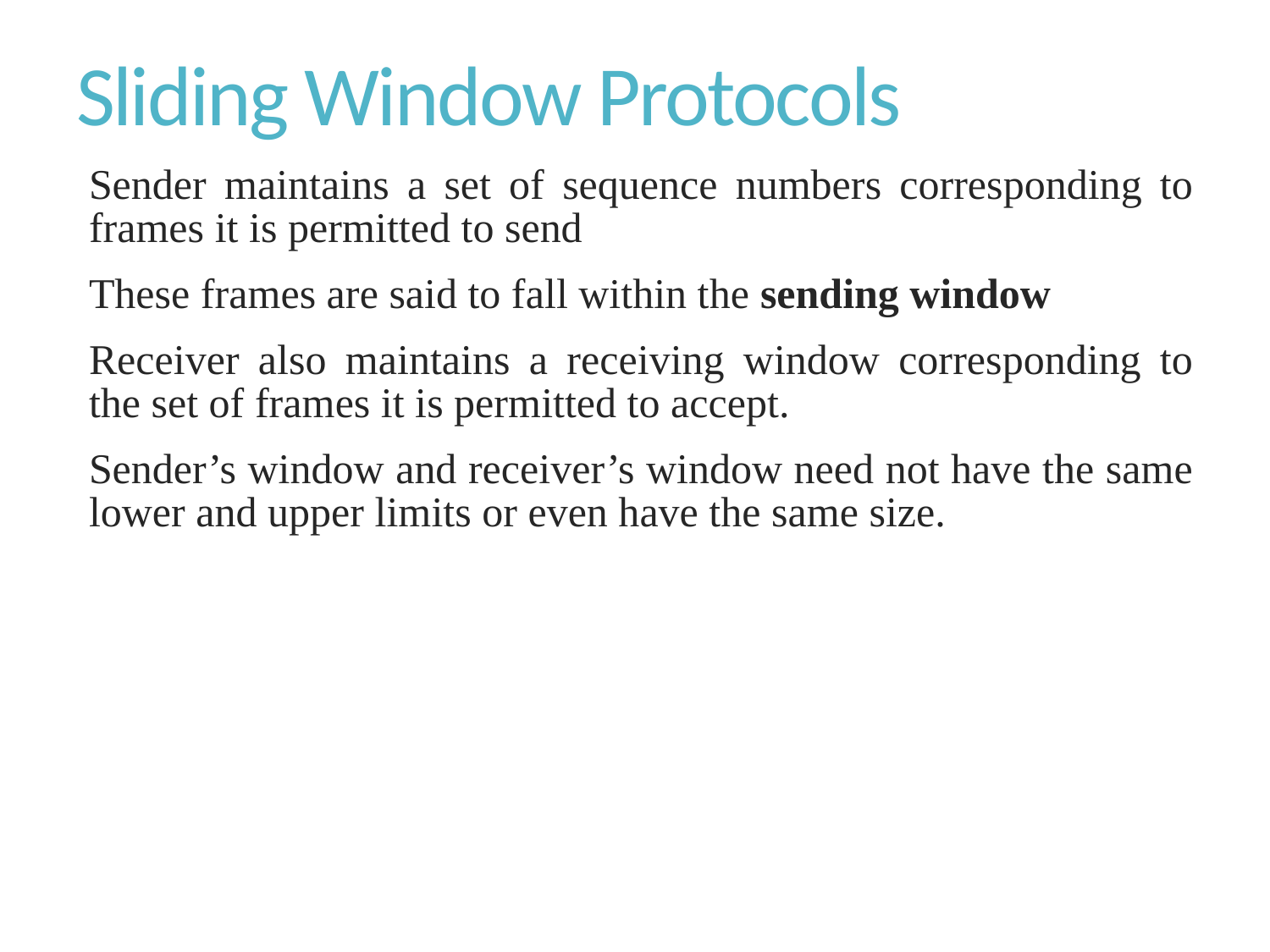

# Sliding Window Protocols
Sender maintains a set of sequence numbers corresponding to frames it is permitted to send
These frames are said to fall within the sending window
Receiver also maintains a receiving window corresponding to the set of frames it is permitted to accept.
Sender’s window and receiver’s window need not have the same lower and upper limits or even have the same size.